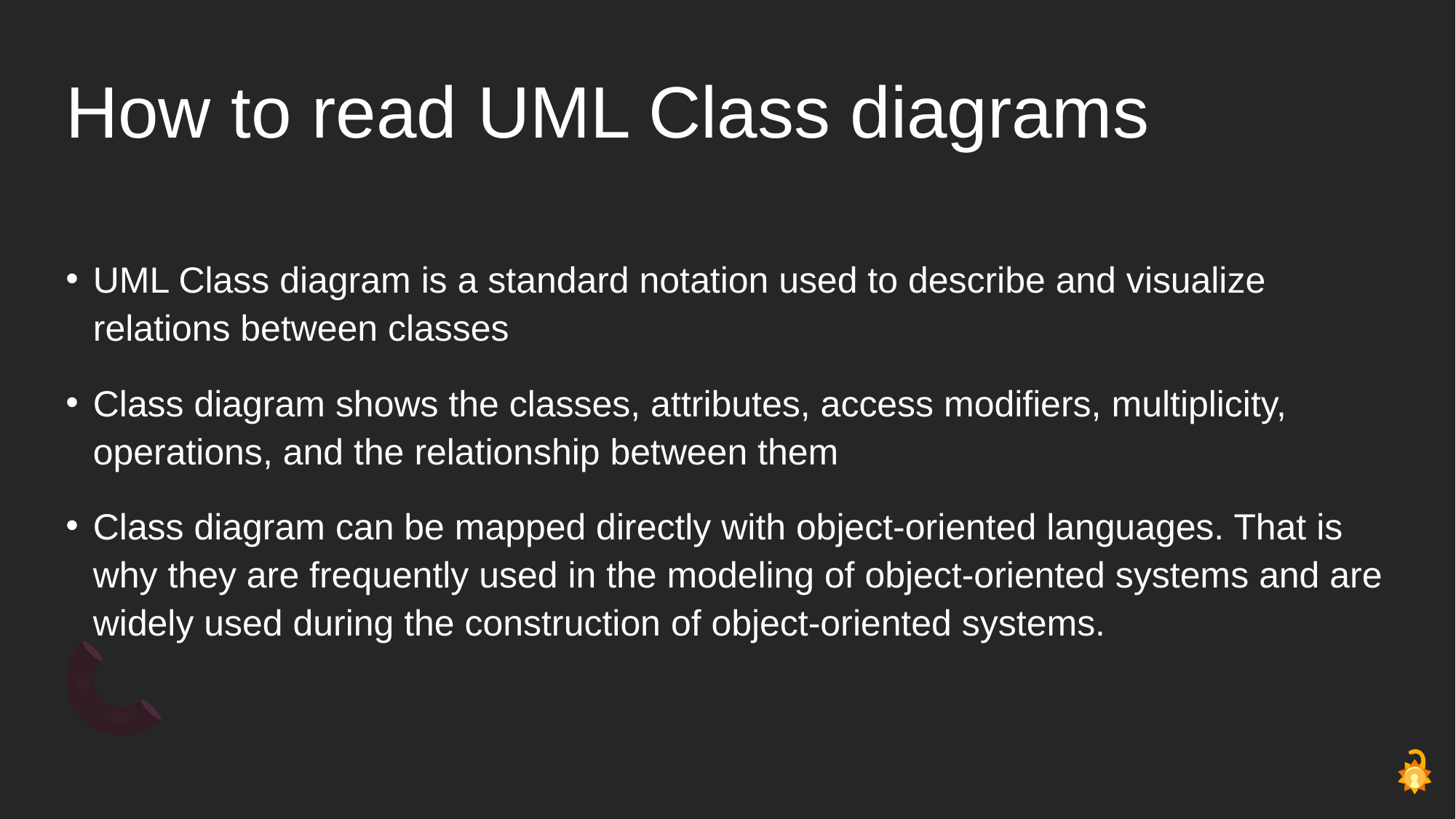

# How to read UML Class diagrams
UML Class diagram is a standard notation used to describe and visualize relations between classes
Class diagram shows the classes, attributes, access modifiers, multiplicity, operations, and the relationship between them
Class diagram can be mapped directly with object-oriented languages. That is why they are frequently used in the modeling of object-oriented systems and are widely used during the construction of object-oriented systems.